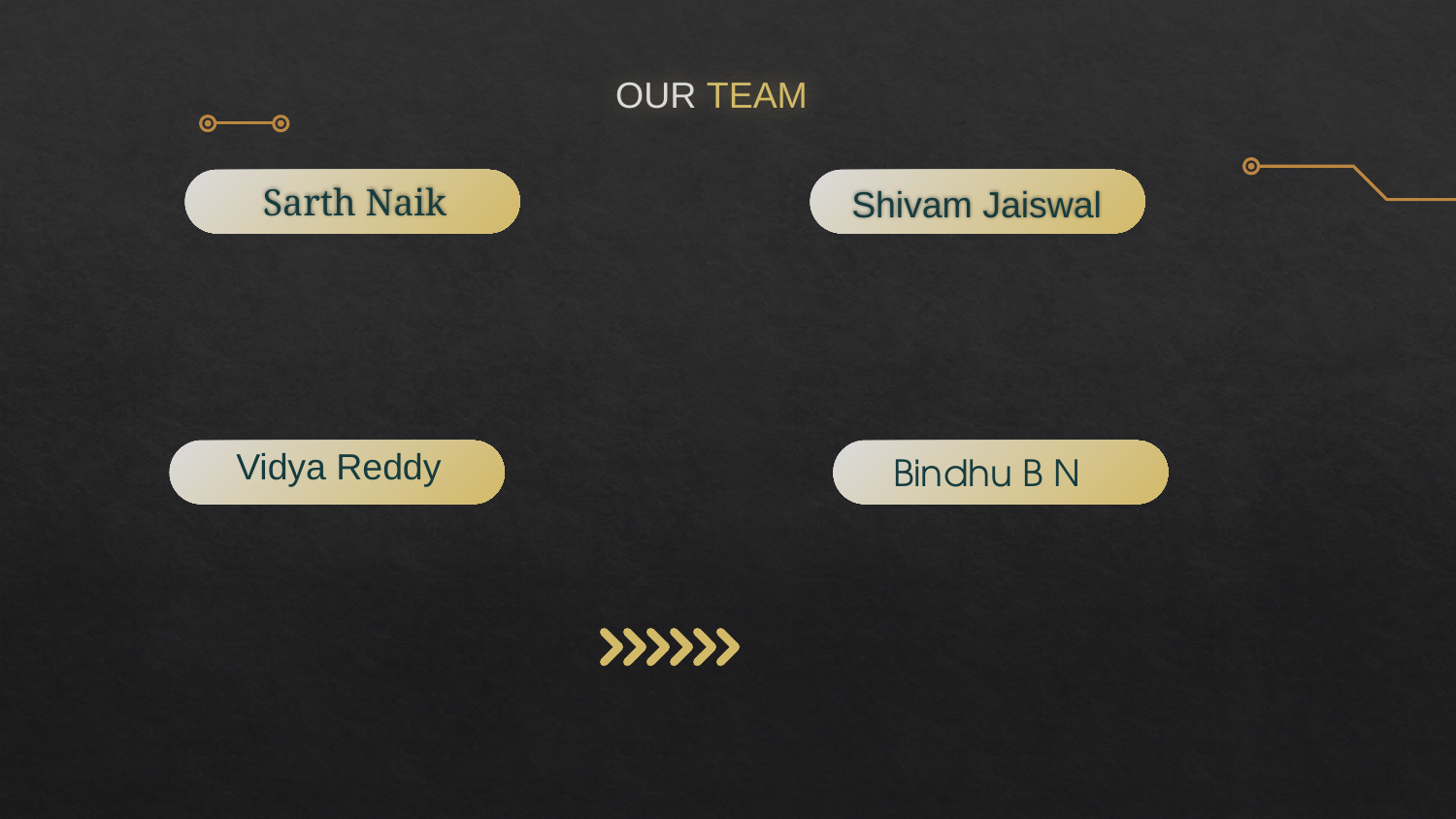

OUR TEAM

Shivam Jaiswal
# Sarth Naik
Vidya Reddy

 Bindhu B N